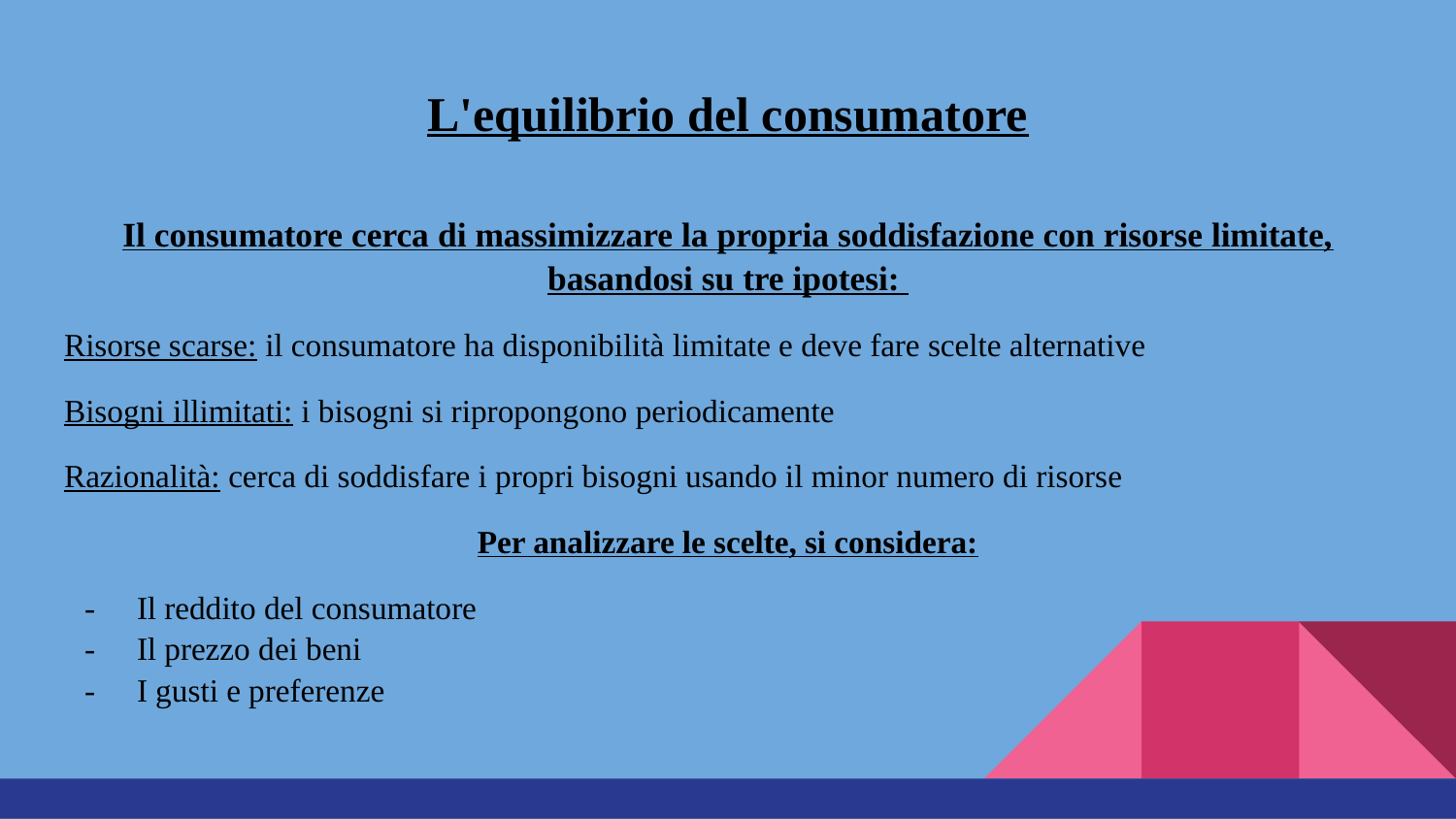

# L'equilibrio del consumatore
Il consumatore cerca di massimizzare la propria soddisfazione con risorse limitate, basandosi su tre ipotesi:
Risorse scarse: il consumatore ha disponibilità limitate e deve fare scelte alternative
Bisogni illimitati: i bisogni si ripropongono periodicamente
Razionalità: cerca di soddisfare i propri bisogni usando il minor numero di risorse
Per analizzare le scelte, si considera:
Il reddito del consumatore
Il prezzo dei beni
I gusti e preferenze